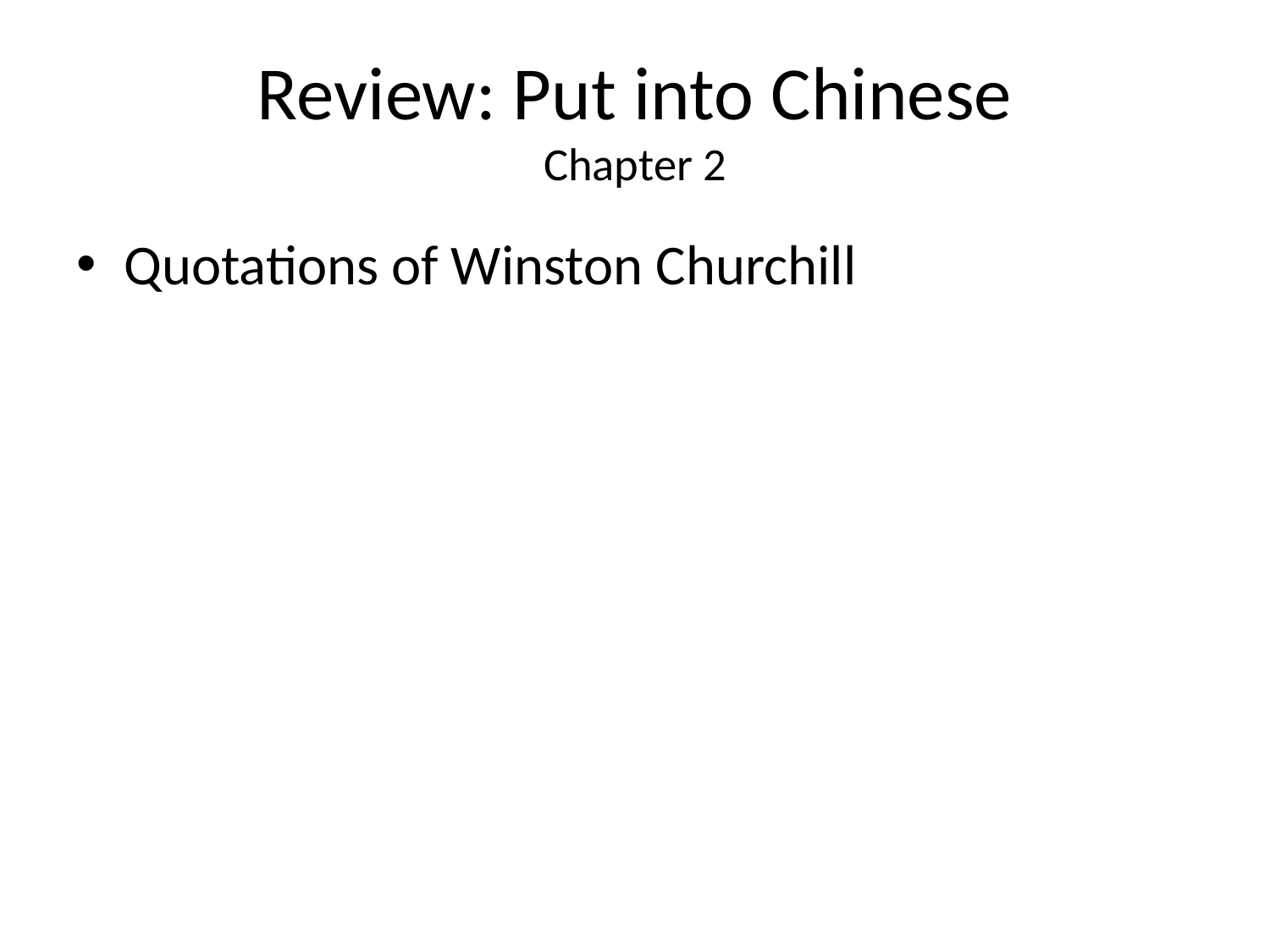

# Review: Put into Chinese Chapter 2
Quotations of Winston Churchill